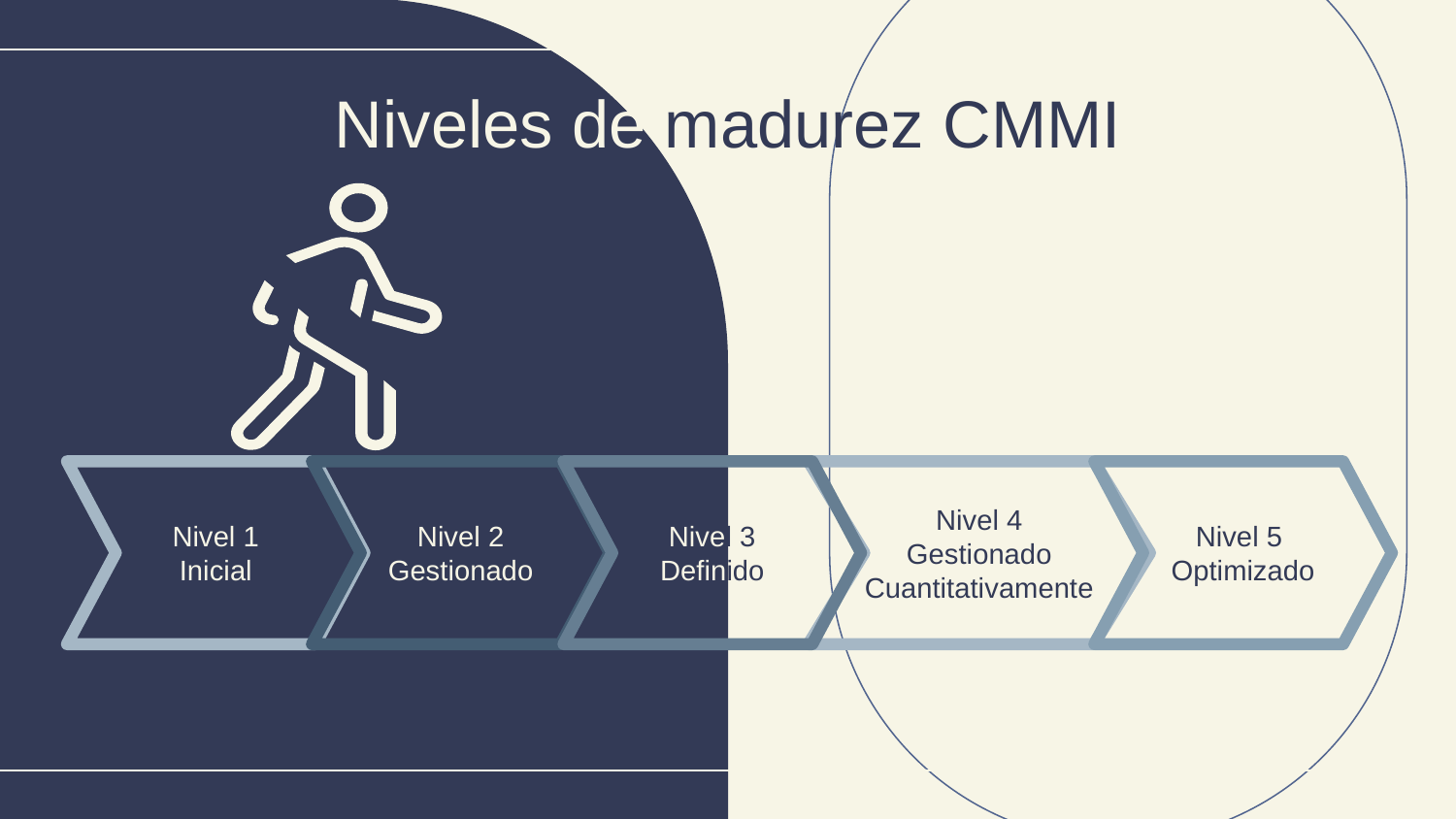

Niveles de madurez CMMI

Nivel 1
Inicial
Nivel 2
Gestionado
Nivel 3
Definido
Nivel 4
Gestionado
Cuantitativamente
Nivel 5
Optimizado